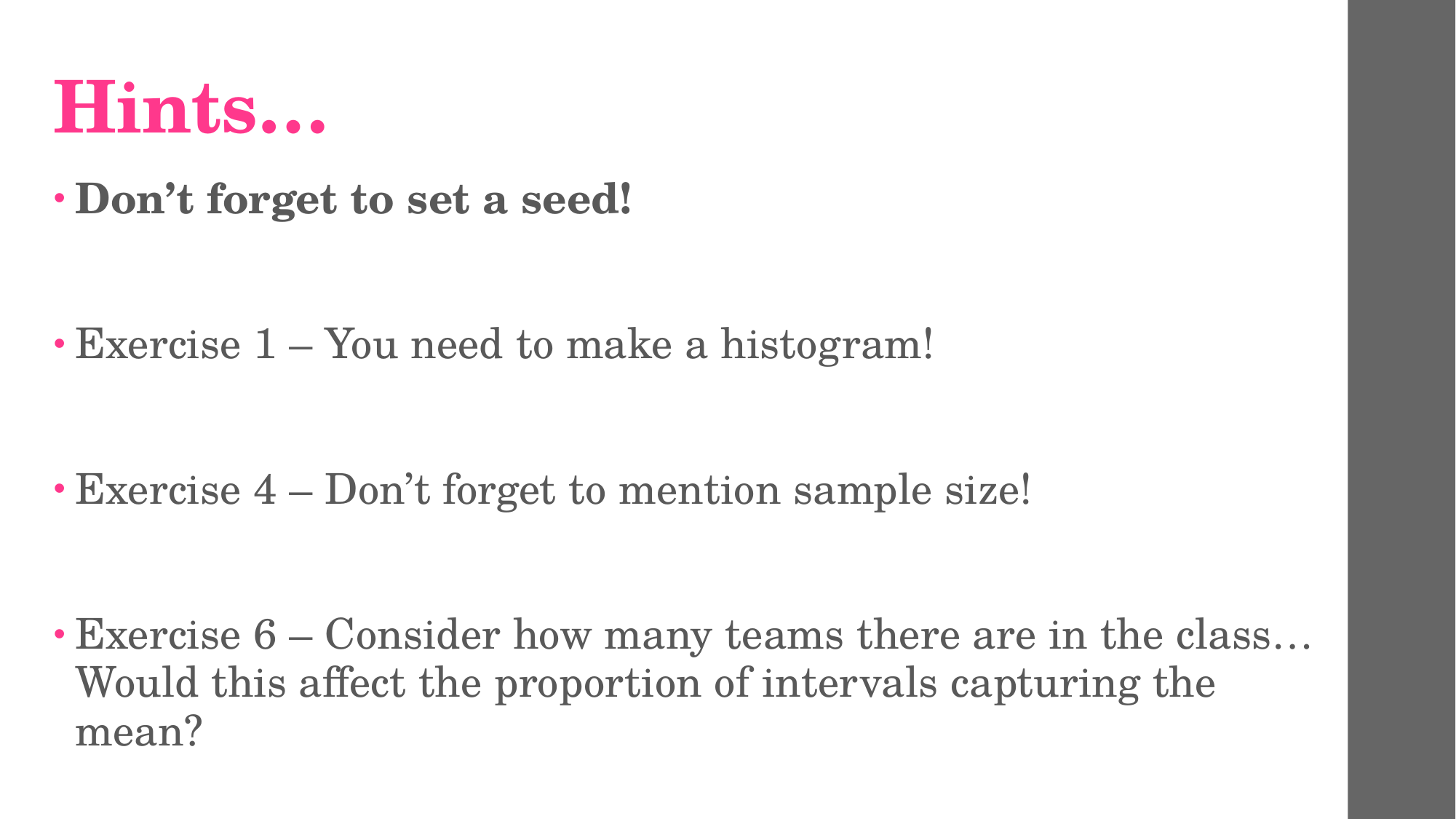

# Hints…
Don’t forget to set a seed!

Exercise 1 – You need to make a histogram!

Exercise 4 – Don’t forget to mention sample size!

Exercise 6 – Consider how many teams there are in the class… Would this affect the proportion of intervals capturing the mean?